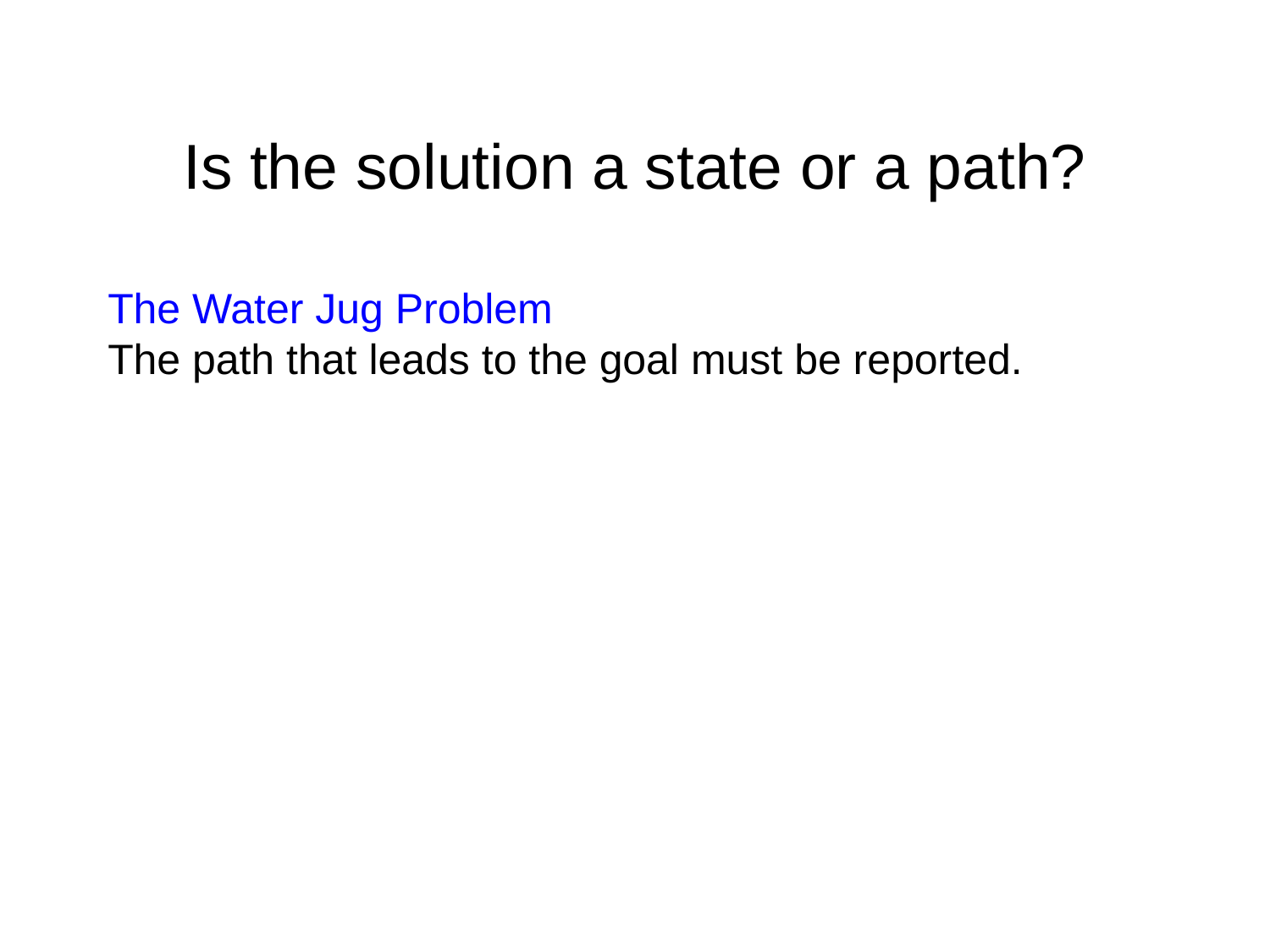

Is the solution a state or a path?
The Water Jug Problem
The path that leads to the goal must be reported.